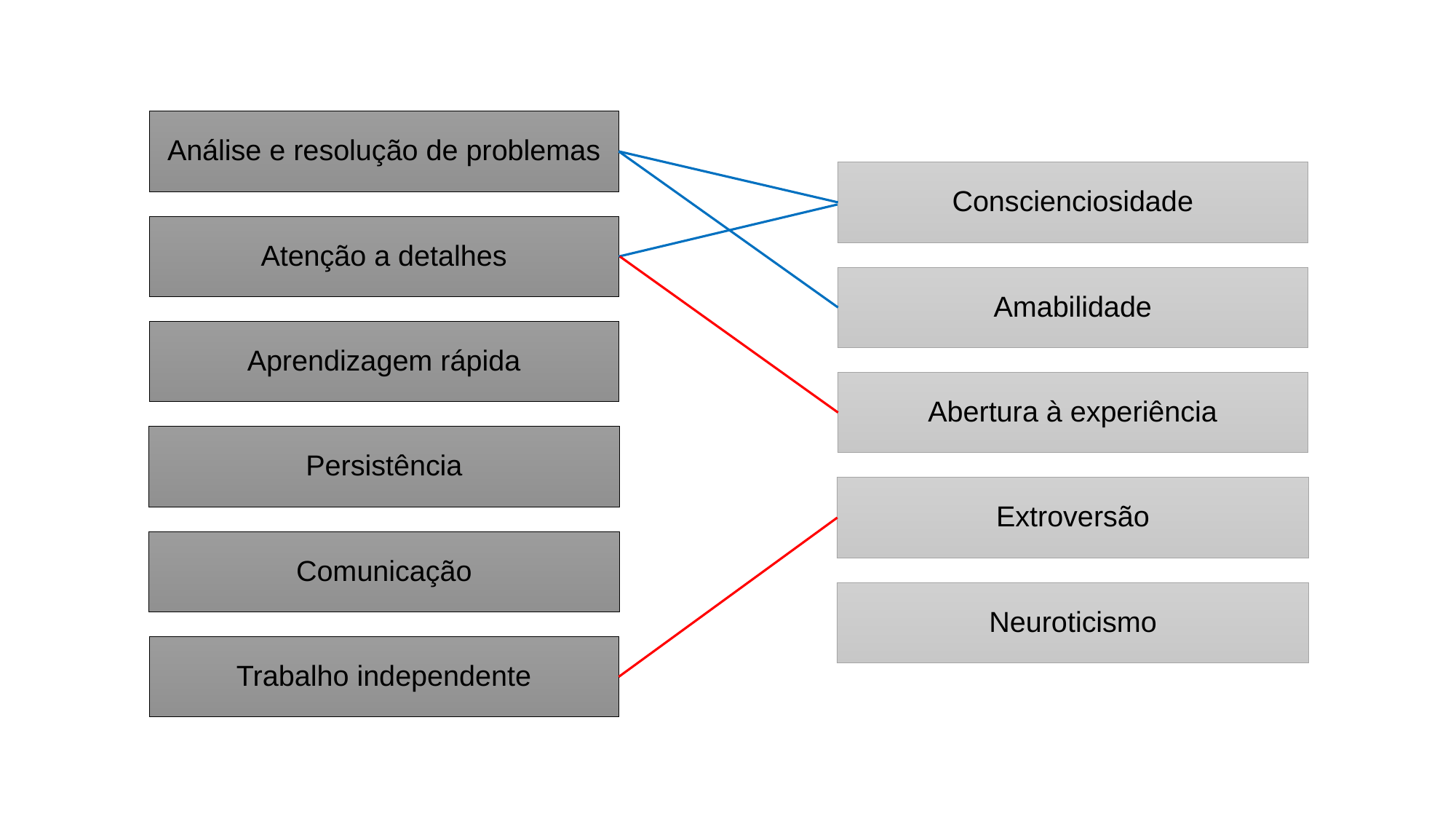

Análise e resolução de problemas

Conscienciosidade

Atenção a detalhes

Amabilidade

Aprendizagem rápida

Abertura à experiência

Persistência

Extroversão

Comunicação

Neuroticismo

Trabalho independente